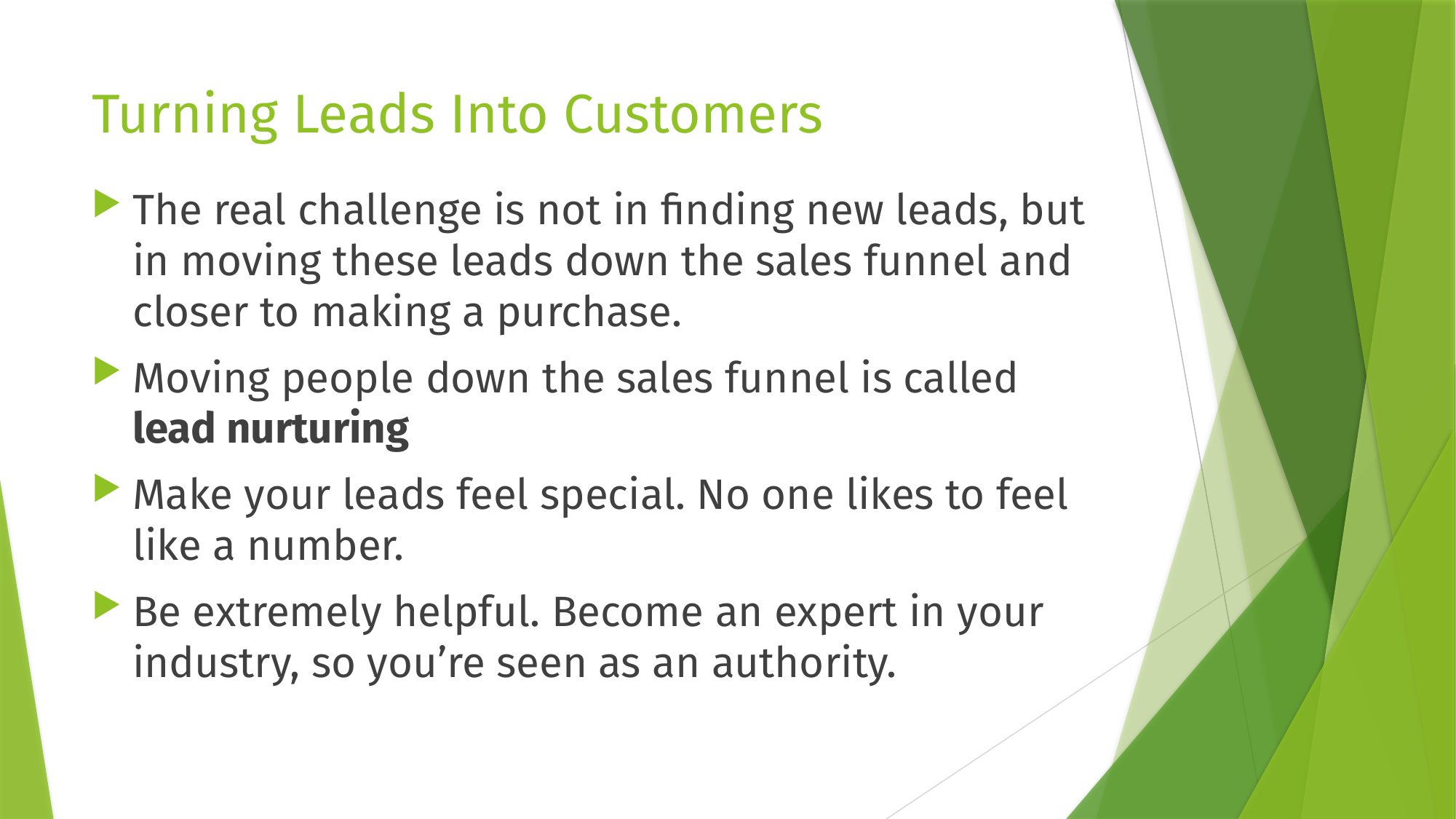

# Turning Leads Into Customers
The real challenge is not in finding new leads, but in moving these leads down the sales funnel and closer to making a purchase.
Moving people down the sales funnel is called lead nurturing
Make your leads feel special. No one likes to feel like a number.
Be extremely helpful. Become an expert in your industry, so you’re seen as an authority.